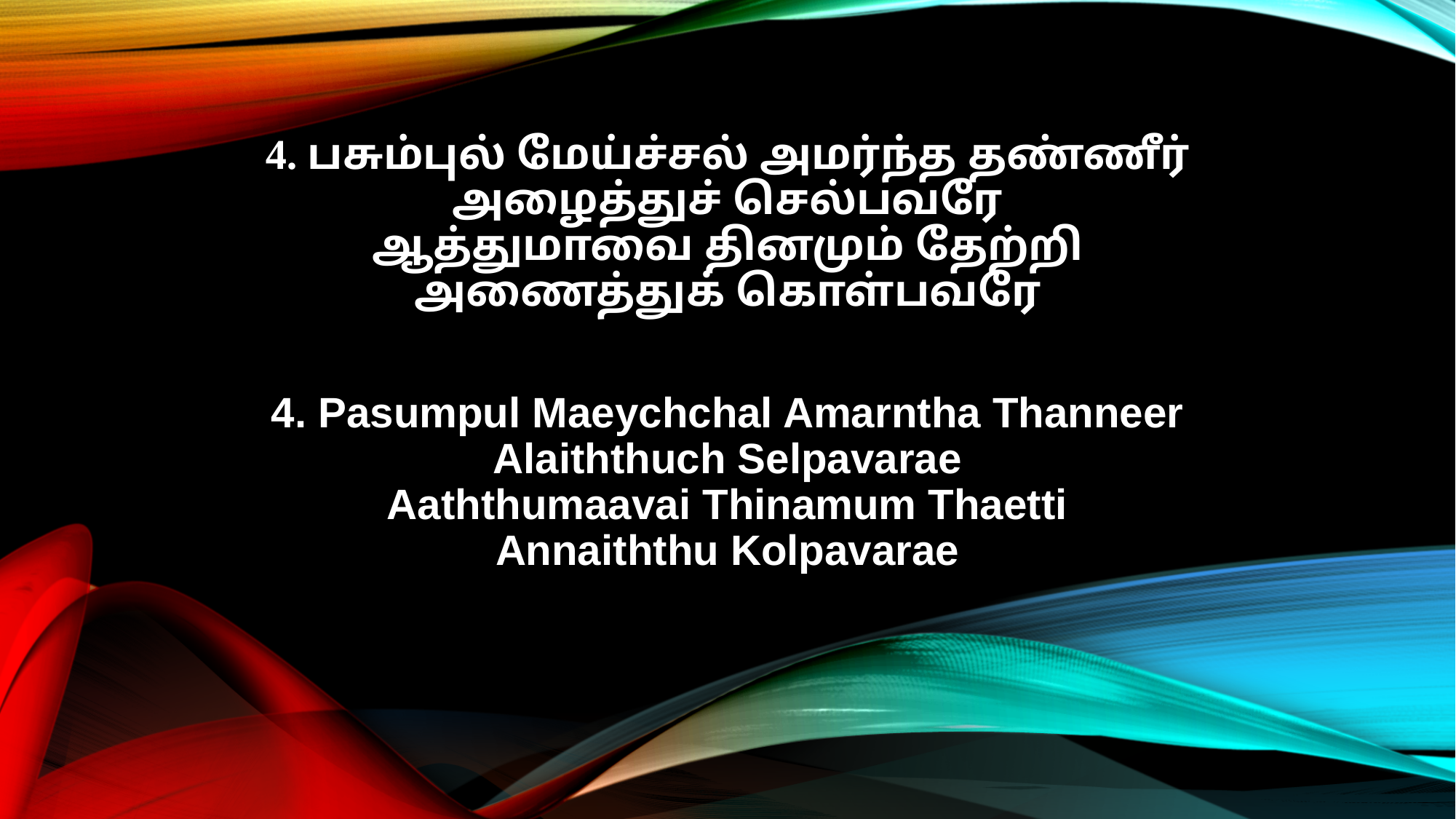

4. பசும்புல் மேய்ச்சல் அமர்ந்த தண்ணீர்
அழைத்துச் செல்பவரே
ஆத்துமாவை தினமும் தேற்றி
அணைத்துக் கொள்பவரே

4. Pasumpul Maeychchal Amarntha Thanneer
Alaiththuch Selpavarae
Aaththumaavai Thinamum Thaetti
Annaiththu Kolpavarae